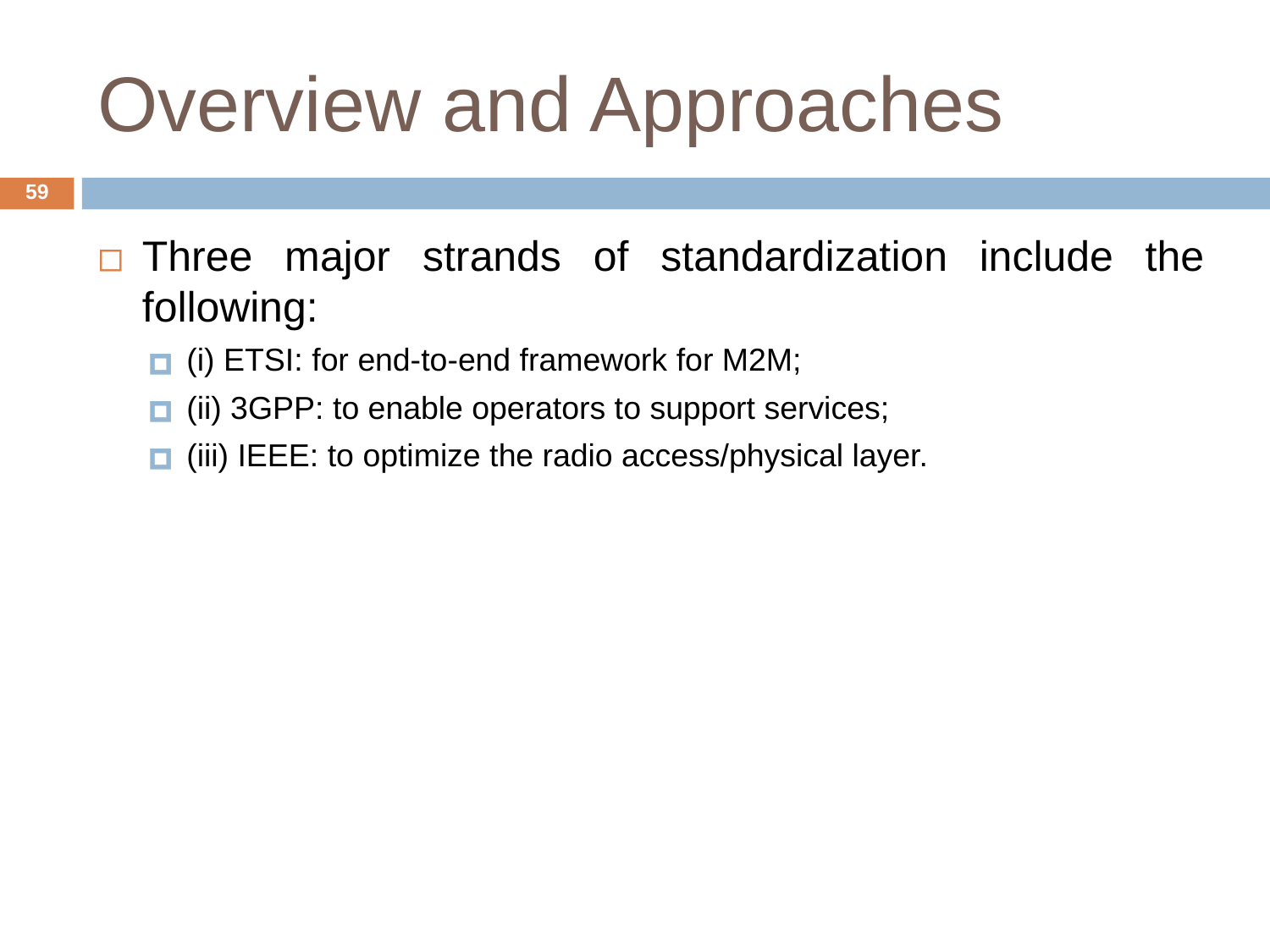

# Overview and Approaches
59
Three major strands of standardization include the following:
(i) ETSI: for end-to-end framework for M2M;
(ii) 3GPP: to enable operators to support services;
(iii) IEEE: to optimize the radio access/physical layer.